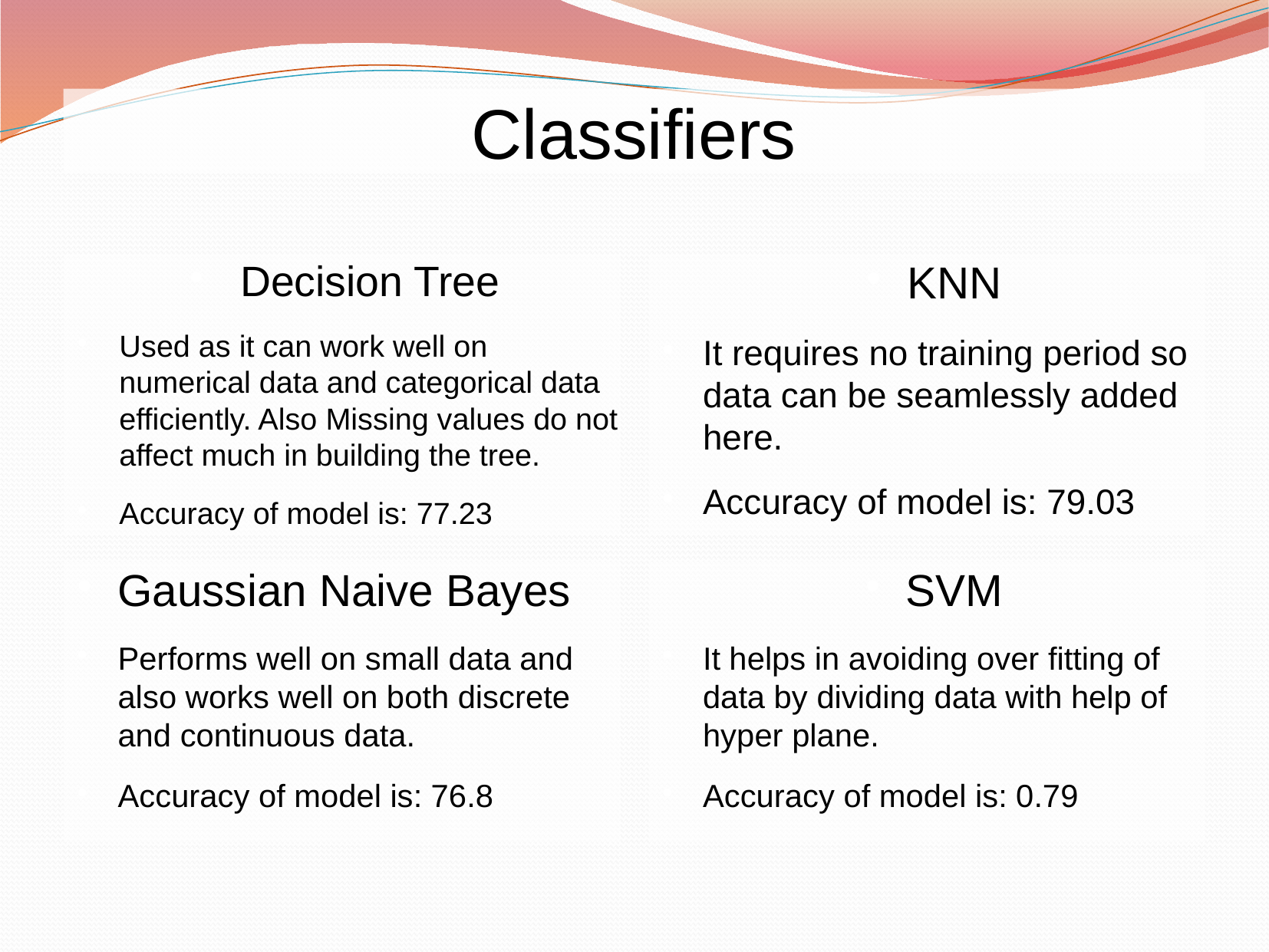

Classifiers
Decision Tree
Used as it can work well on numerical data and categorical data efficiently. Also Missing values do not affect much in building the tree.
Accuracy of model is: 77.23

KNN
It requires no training period so data can be seamlessly added here.
Accuracy of model is: 79.03
Gaussian Naive Bayes
Performs well on small data and also works well on both discrete and continuous data.
Accuracy of model is: 76.8
SVM
It helps in avoiding over fitting of data by dividing data with help of hyper plane.
Accuracy of model is: 0.79